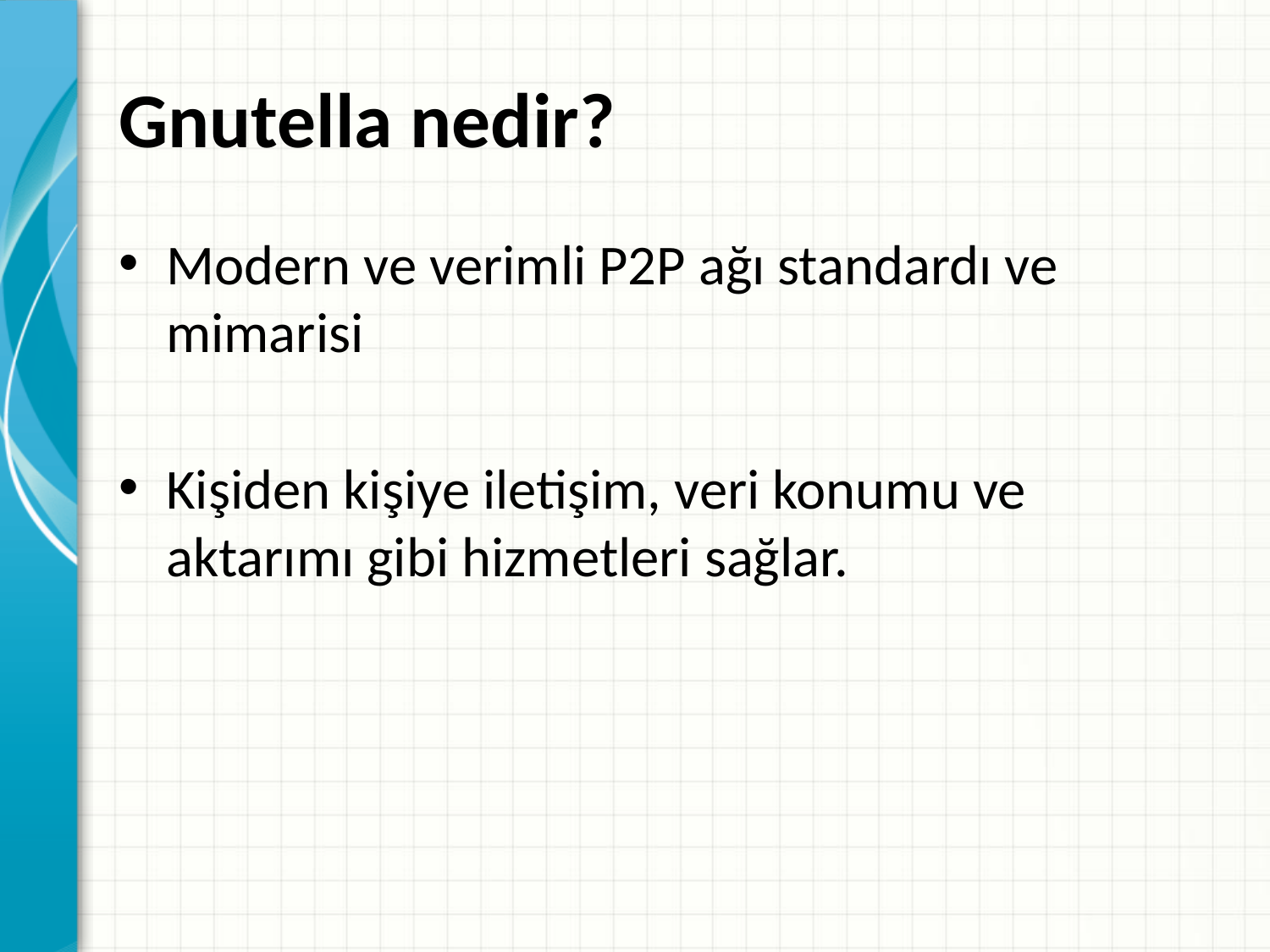

# Gnutella nedir?
Modern ve verimli P2P ağı standardı ve mimarisi

Kişiden kişiye iletişim, veri konumu ve aktarımı gibi hizmetleri sağlar.